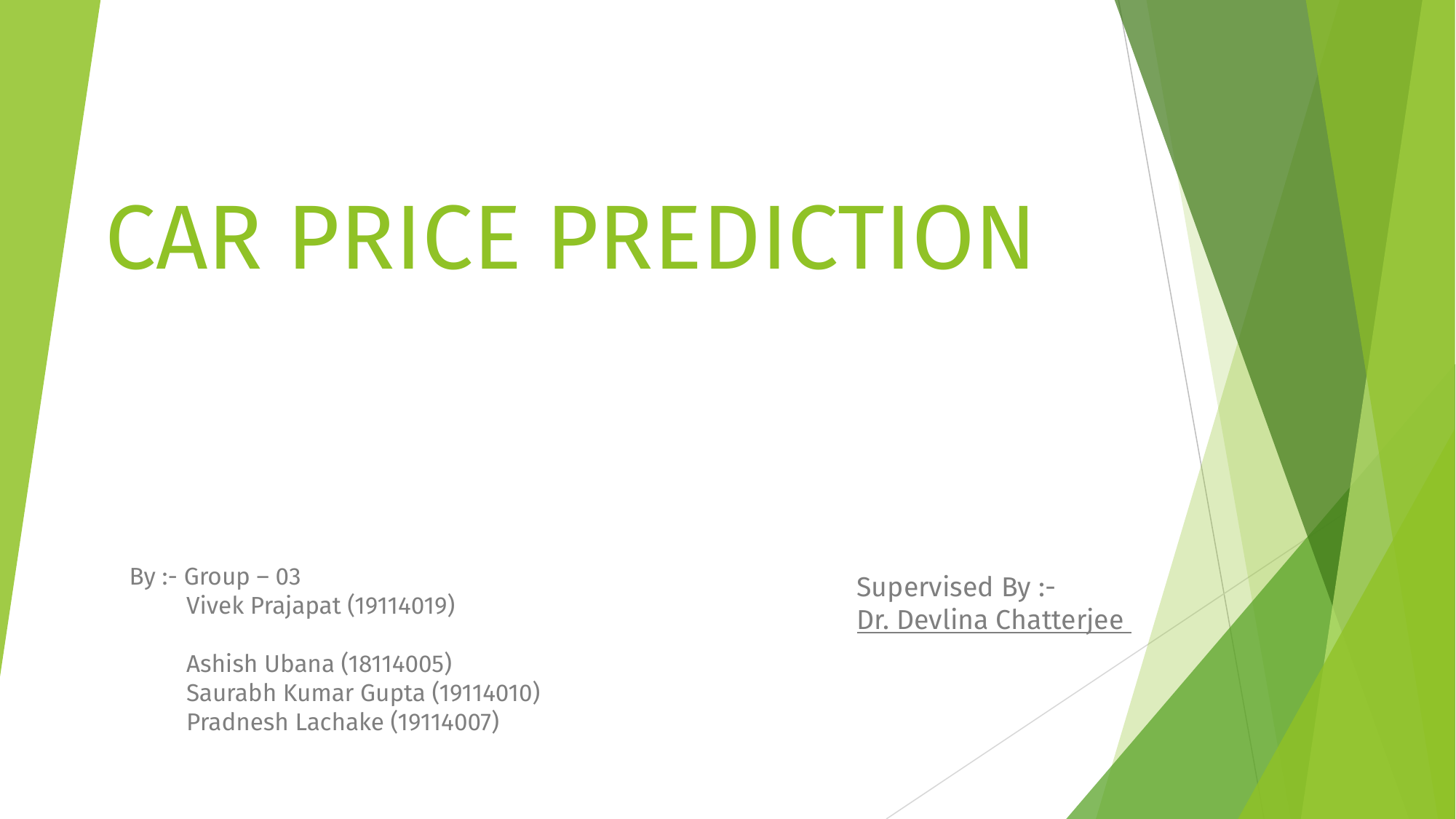

# CAR PRICE PREDICTION
By :- Group – 03
         Vivek Prajapat (19114019)
         Ashish Ubana (18114005)
         Saurabh Kumar Gupta (19114010)
         Pradnesh Lachake (19114007)
Supervised By :-
Dr. Devlina Chatterjee